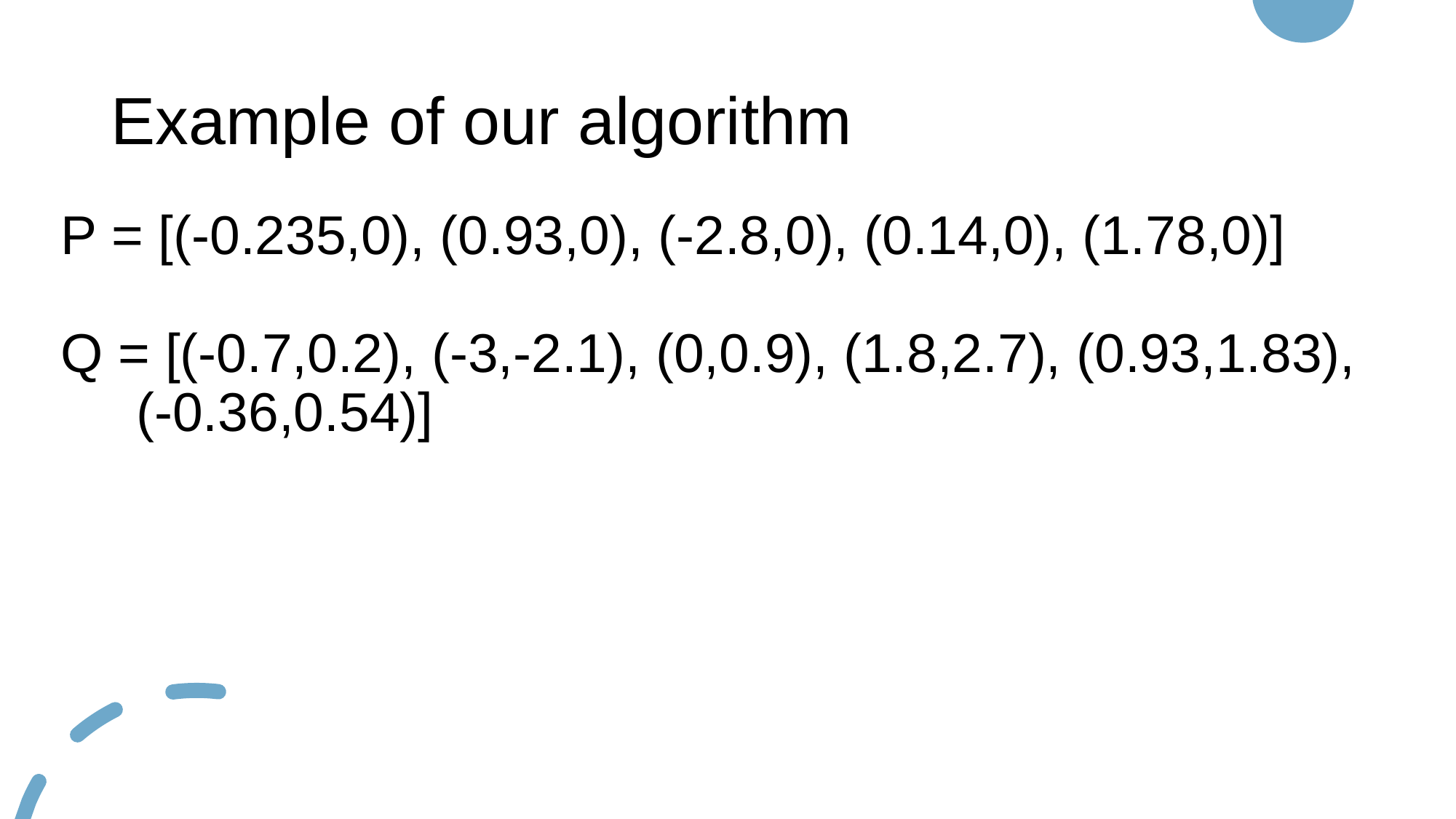

# Example of our algorithm
P = [(-0.235,0), (0.93,0), (-2.8,0), (0.14,0), (1.78,0)]

Q = [(-0.7,0.2), (-3,-2.1), (0,0.9), (1.8,2.7), (0.93,1.83),        (-0.36,0.54)]